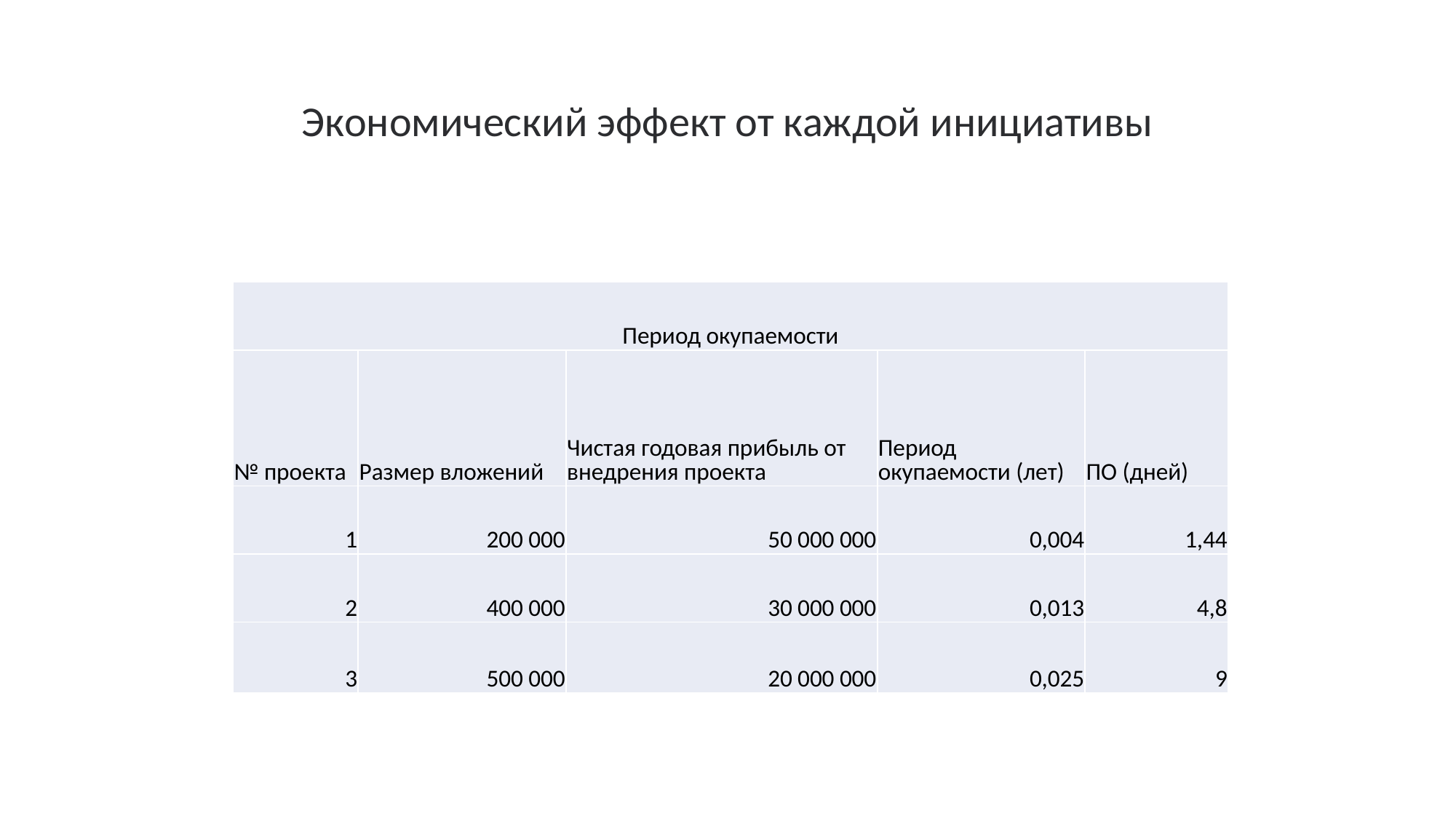

# Экономический эффект от каждой инициативы
| Период окупаемости |  |  |  |  |
| --- | --- | --- | --- | --- |
| № проекта | Размер вложений | Чистая годовая прибыль от внедрения проекта | Период окупаемости (лет) | ПО (дней) |
| 1 | 200 000 | 50 000 000 | 0,004 | 1,44 |
| 2 | 400 000 | 30 000 000 | 0,013 | 4,8 |
| 3 | 500 000 | 20 000 000 | 0,025 | 9 |